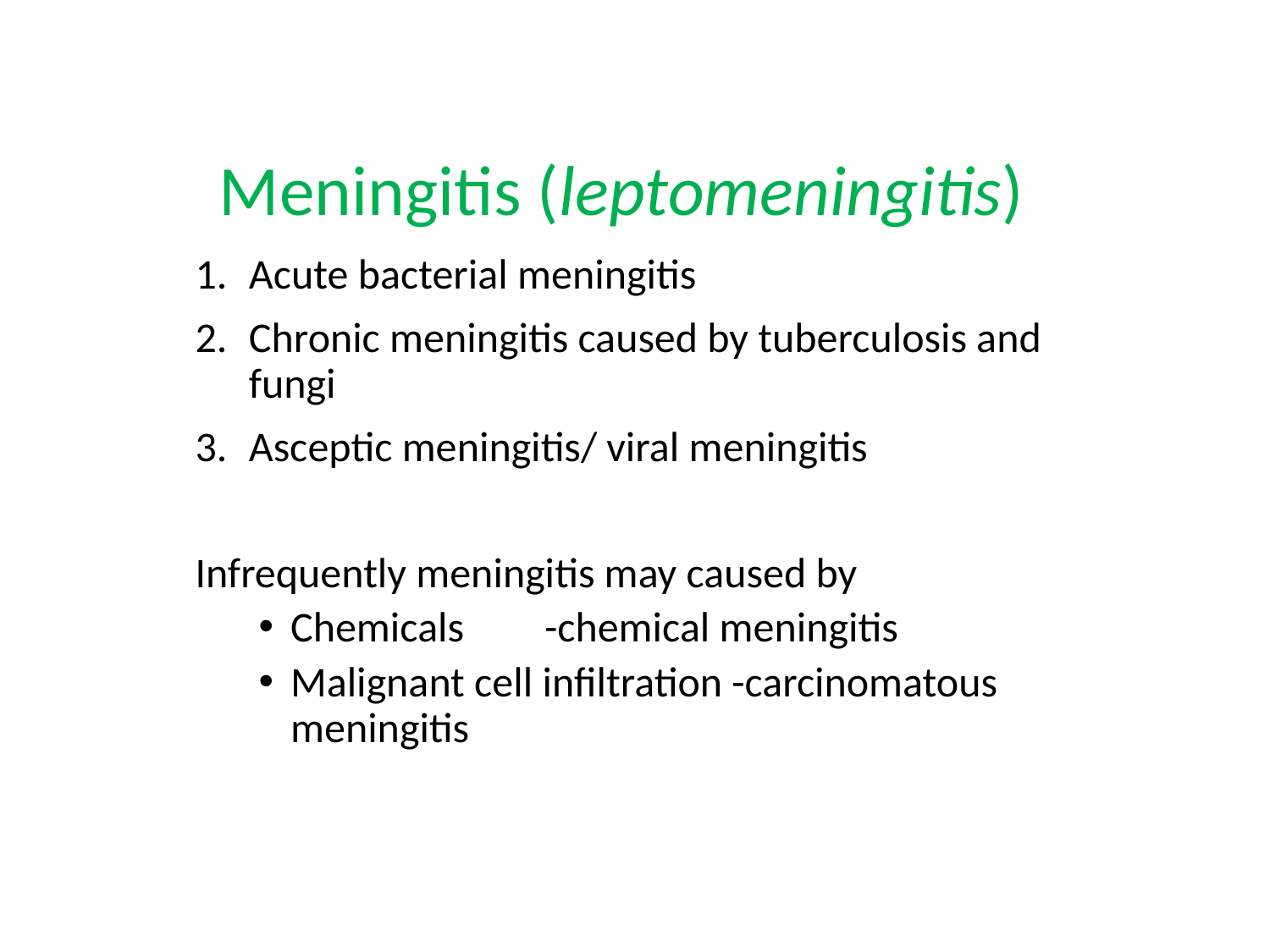

# Meningitis (leptomeningitis)
Acute bacterial meningitis
Chronic meningitis caused by tuberculosis and fungi
Asceptic meningitis/ viral meningitis

Infrequently meningitis may caused by
Chemicals	-chemical meningitis
Malignant cell infiltration -carcinomatous meningitis